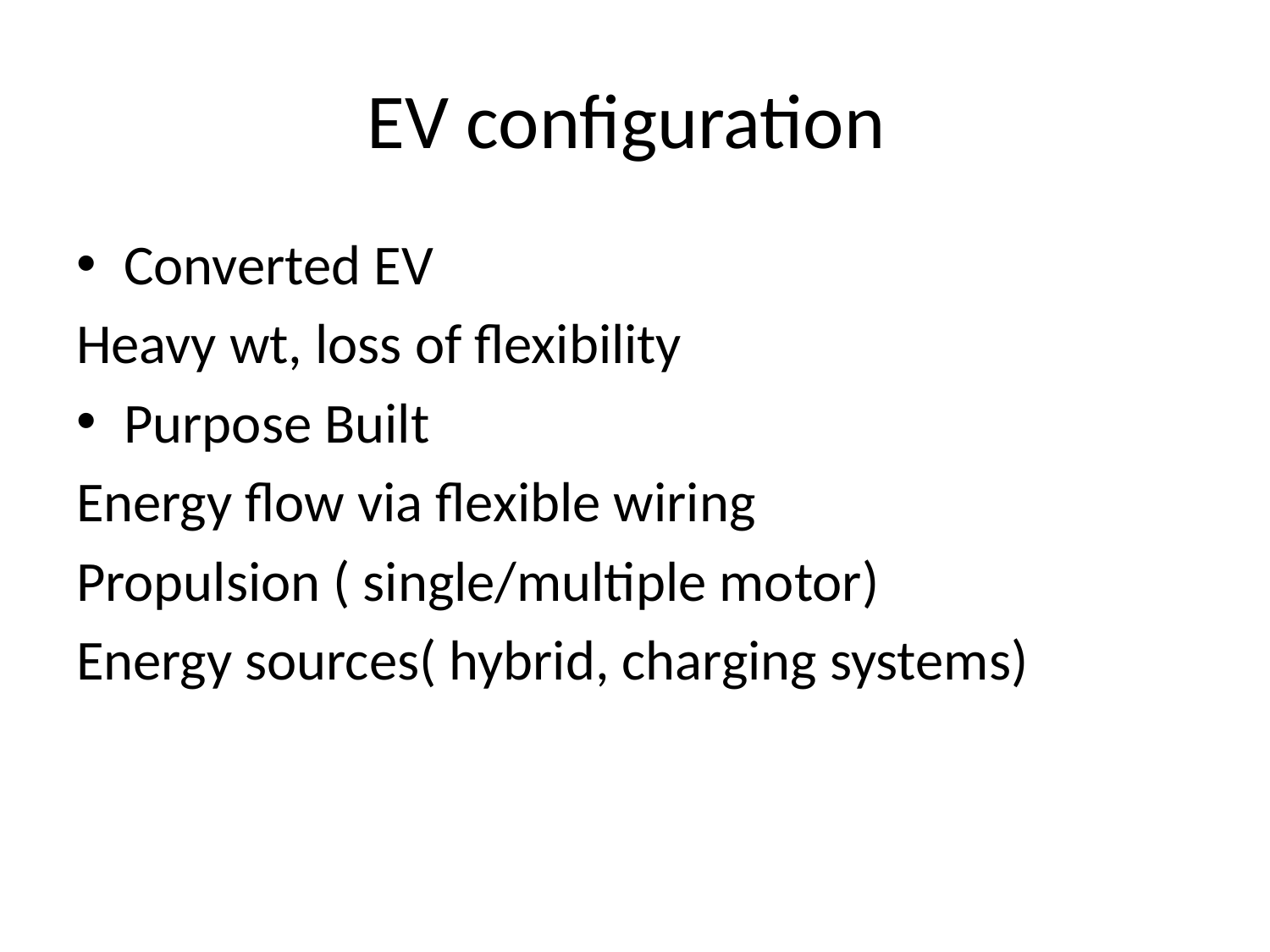

# EV configuration
Converted EV
Heavy wt, loss of flexibility
Purpose Built
Energy flow via flexible wiring
Propulsion ( single/multiple motor)
Energy sources( hybrid, charging systems)